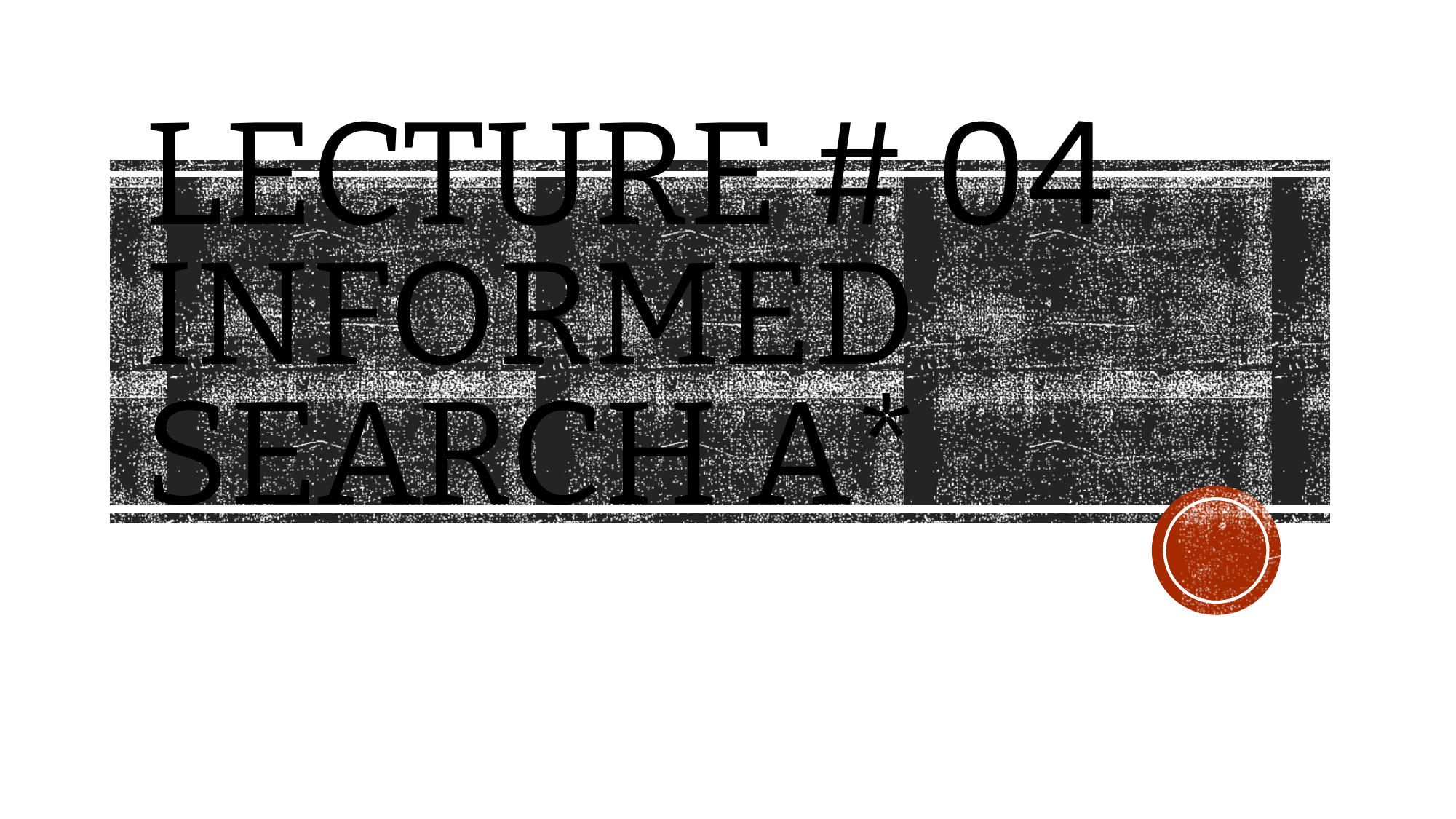

# LECTURE # 04 INFORMED SEARCH A*